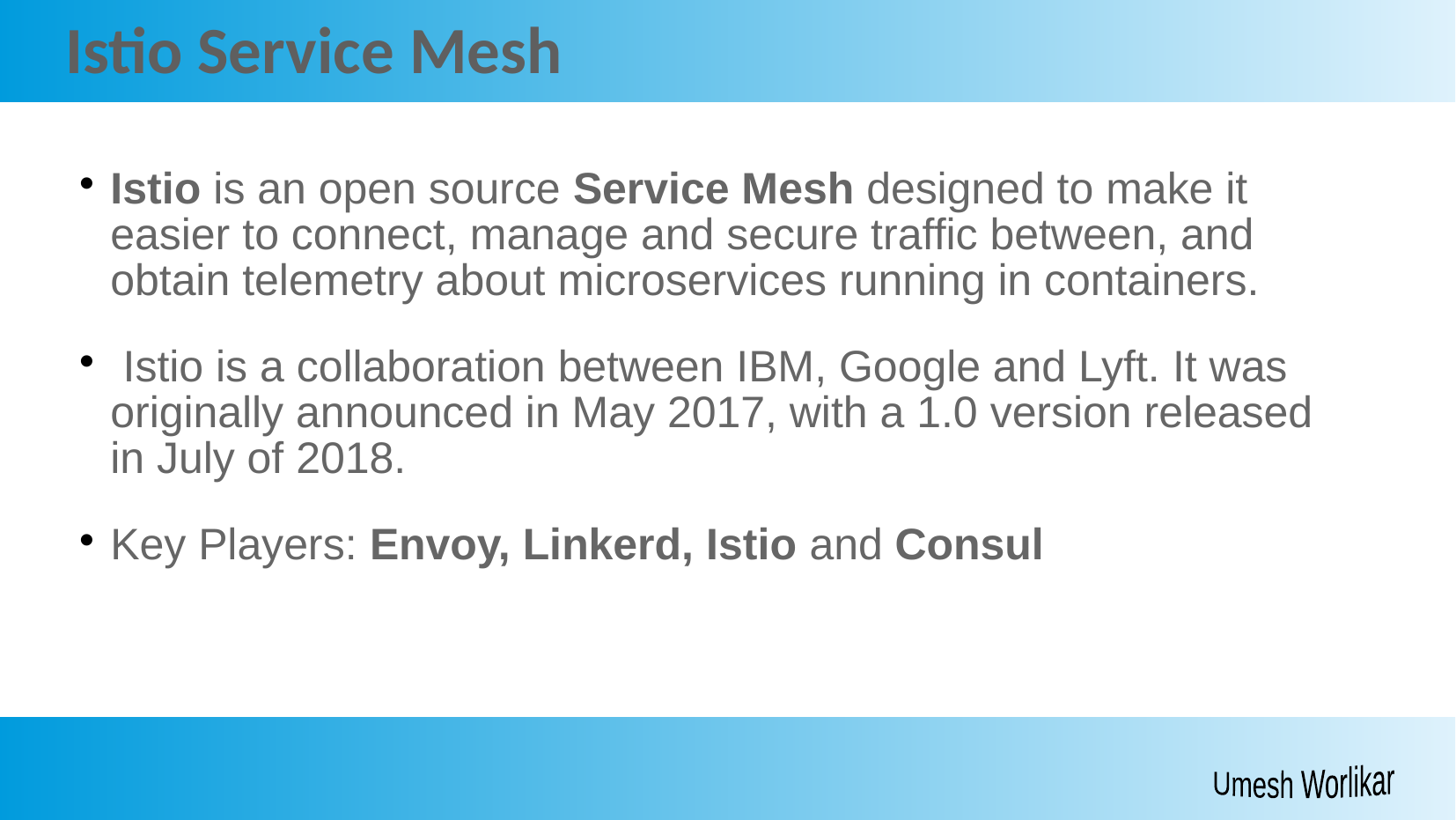

Istio Service Mesh
Istio is an open source Service Mesh designed to make it easier to connect, manage and secure traffic between, and obtain telemetry about microservices running in containers.
 Istio is a collaboration between IBM, Google and Lyft. It was originally announced in May 2017, with a 1.0 version released in July of 2018.
Key Players: Envoy, Linkerd, Istio and Consul
Umesh Worlikar